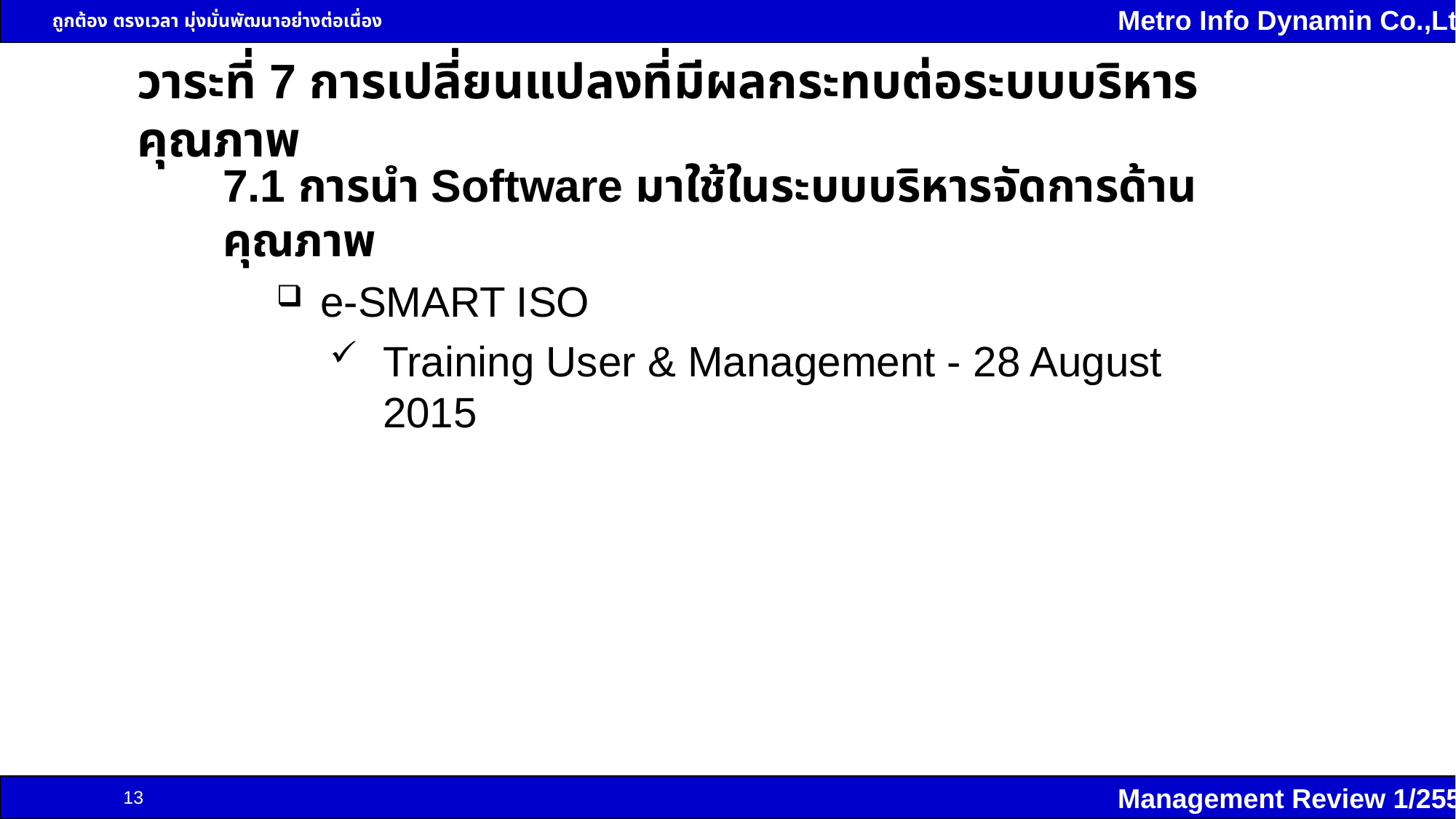

# วาระที่ 7 การเปลี่ยนแปลงที่มีผลกระทบต่อระบบบริหารคุณภาพ
7.1 การนำ Software มาใช้ในระบบบริหารจัดการด้านคุณภาพ
e-SMART ISO
Training User & Management - 28 August 2015